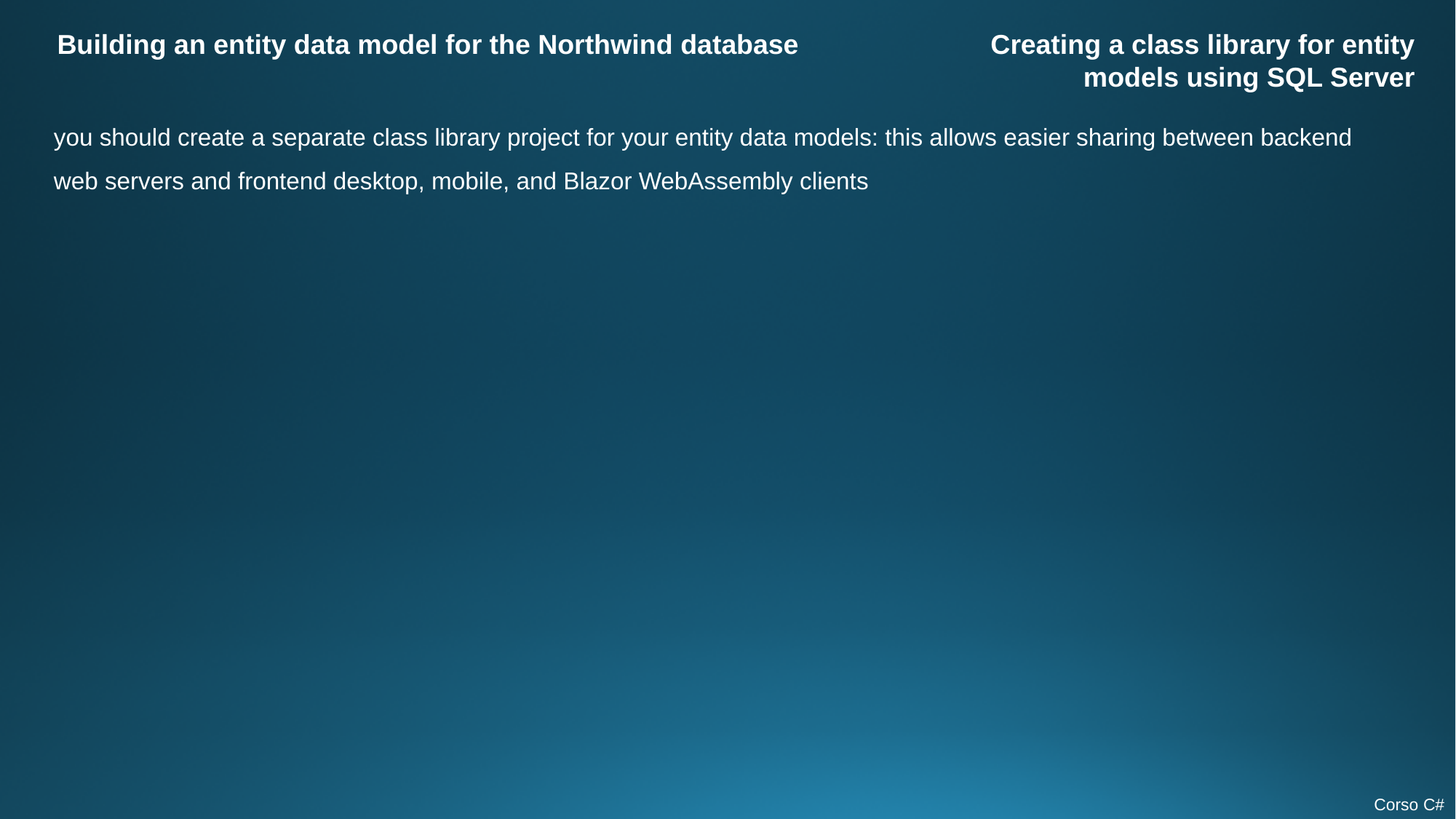

Building an entity data model for the Northwind database
Creating a class library for entity models using SQL Server
you should create a separate class library project for your entity data models: this allows easier sharing between backend web servers and frontend desktop, mobile, and Blazor WebAssembly clients
Corso C#